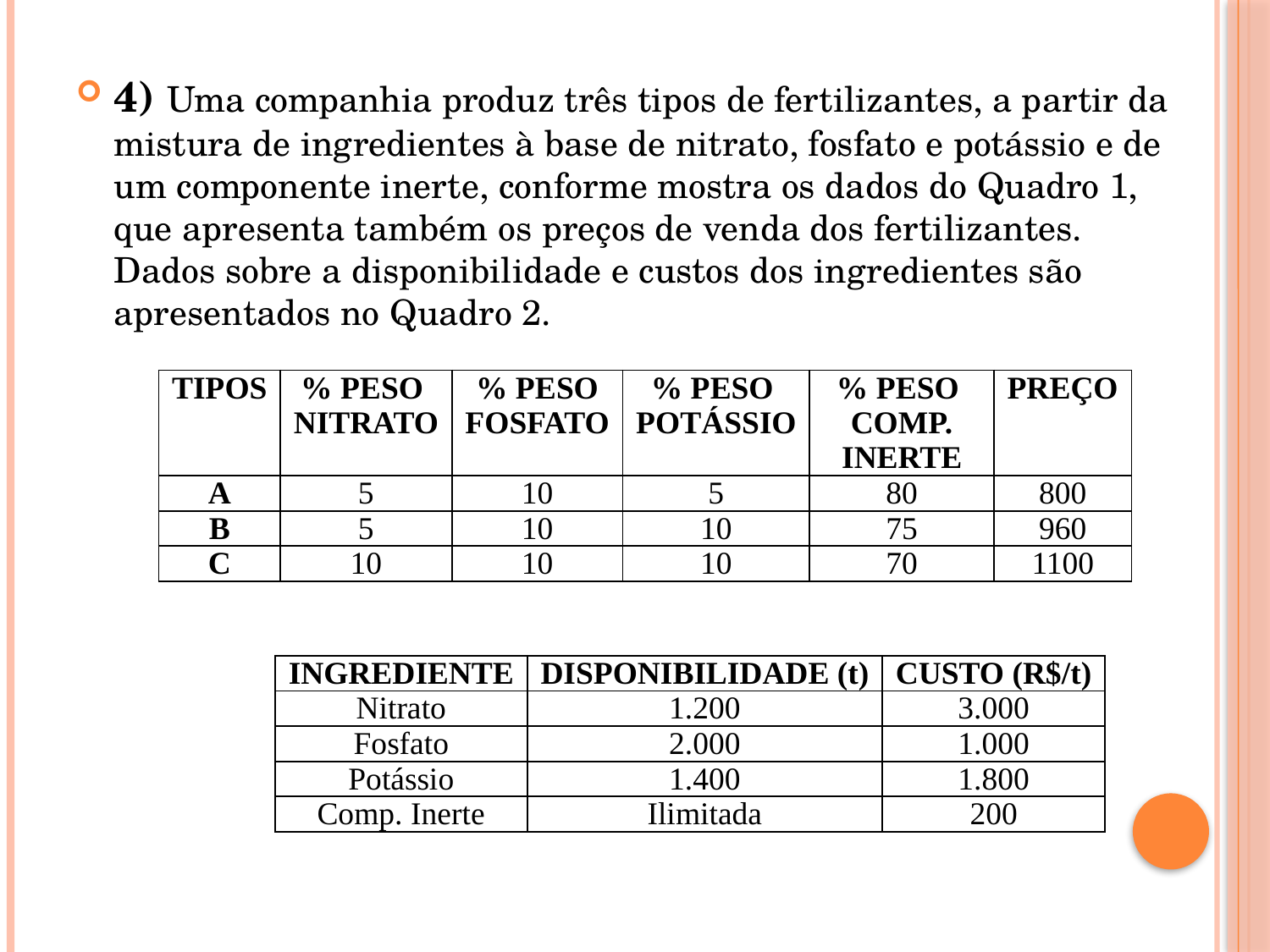

4) Uma companhia produz três tipos de fertilizantes, a partir da mistura de ingredientes à base de nitrato, fosfato e potássio e de um componente inerte, conforme mostra os dados do Quadro 1, que apresenta também os preços de venda dos fertilizantes. Dados sobre a disponibilidade e custos dos ingredientes são apresentados no Quadro 2.

| TIPOS | % PESO NITRATO | % PESO FOSFATO | % PESO POTÁSSIO | % PESO COMP. INERTE | PREÇO |
| --- | --- | --- | --- | --- | --- |
| A | 5 | 10 | 5 | 80 | 800 |
| B | 5 | 10 | 10 | 75 | 960 |
| C | 10 | 10 | 10 | 70 | 1100 |
| INGREDIENTE | DISPONIBILIDADE (t) | CUSTO (R$/t) |
| --- | --- | --- |
| Nitrato | 1.200 | 3.000 |
| Fosfato | 2.000 | 1.000 |
| Potássio | 1.400 | 1.800 |
| Comp. Inerte | Ilimitada | 200 |